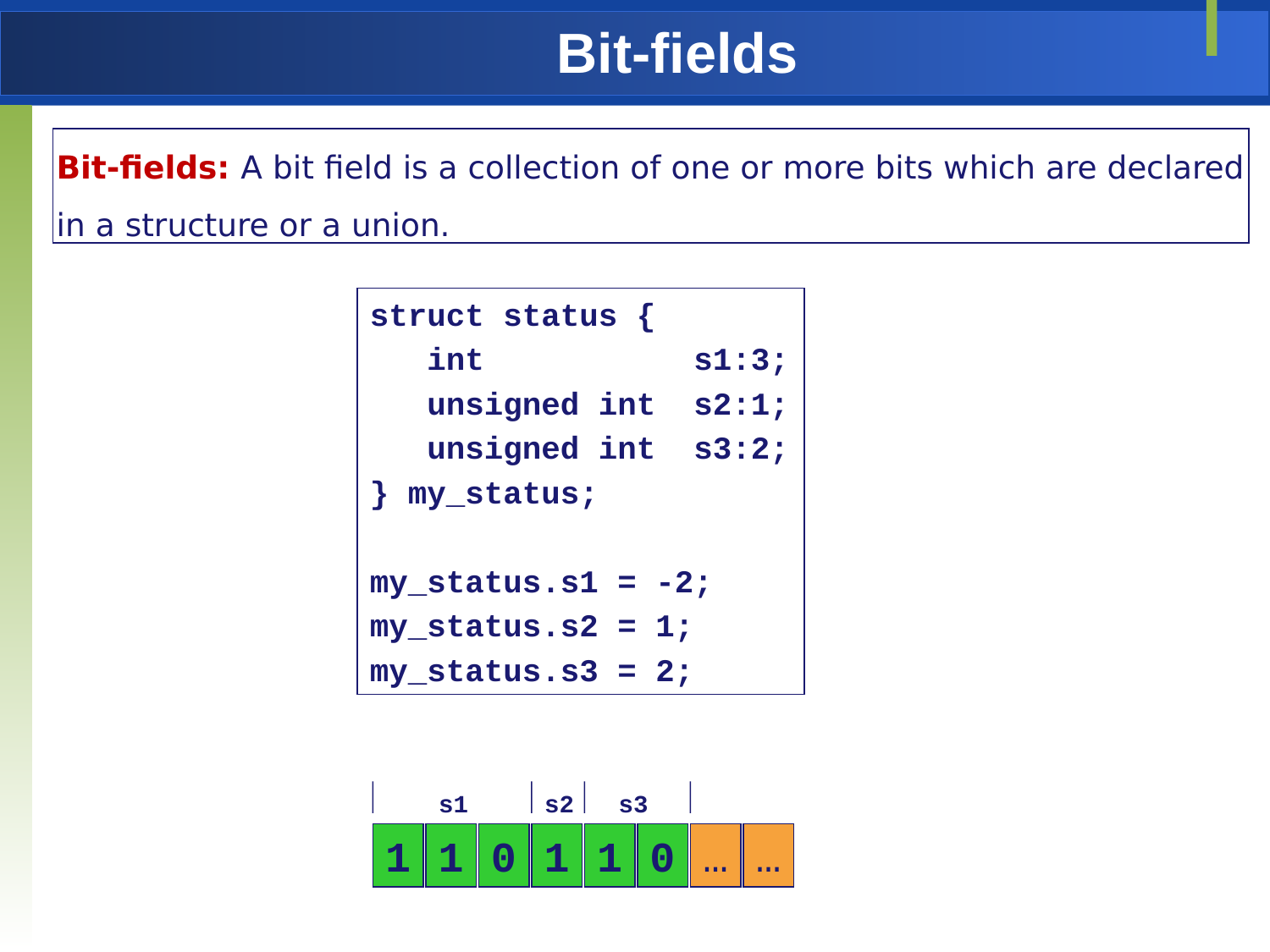

# Bit-fields
Bit-fields: A bit field is a collection of one or more bits which are declared in a structure or a union.
struct status {
   int           s1:3;
   unsigned int  s2:1;
   unsigned int  s3:2;
} my_status;

my_status.s1 = -2;
my_status.s2 = 1;
my_status.s3 = 2;

s1

s2

s3

1
1
0
1
1
0
…
…